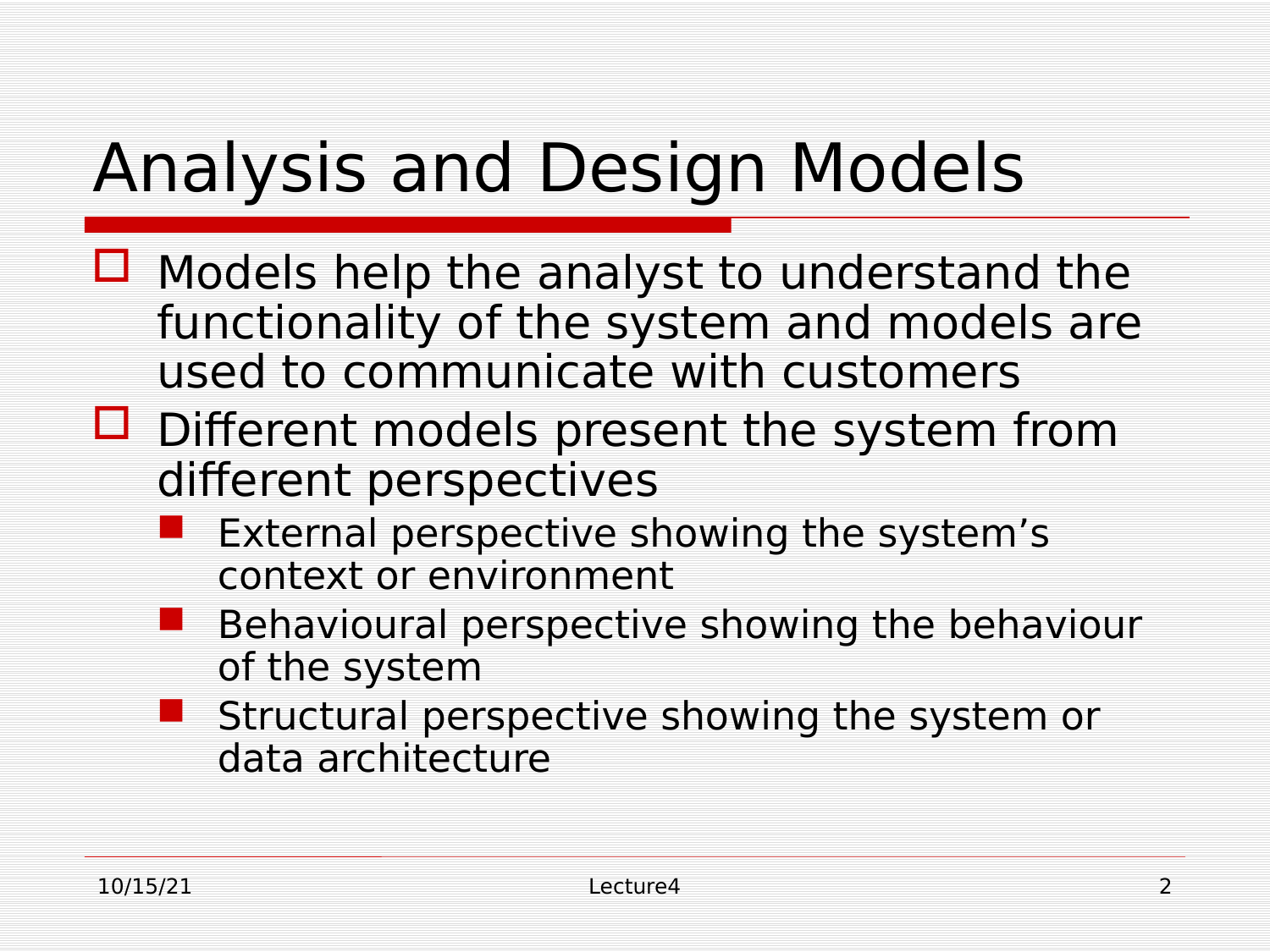

# Analysis and Design Models
Models help the analyst to understand the functionality of the system and models are used to communicate with customers
Different models present the system from different perspectives
External perspective showing the system’s context or environment
Behavioural perspective showing the behaviour of the system
Structural perspective showing the system or data architecture
10/15/21
Lecture4
2